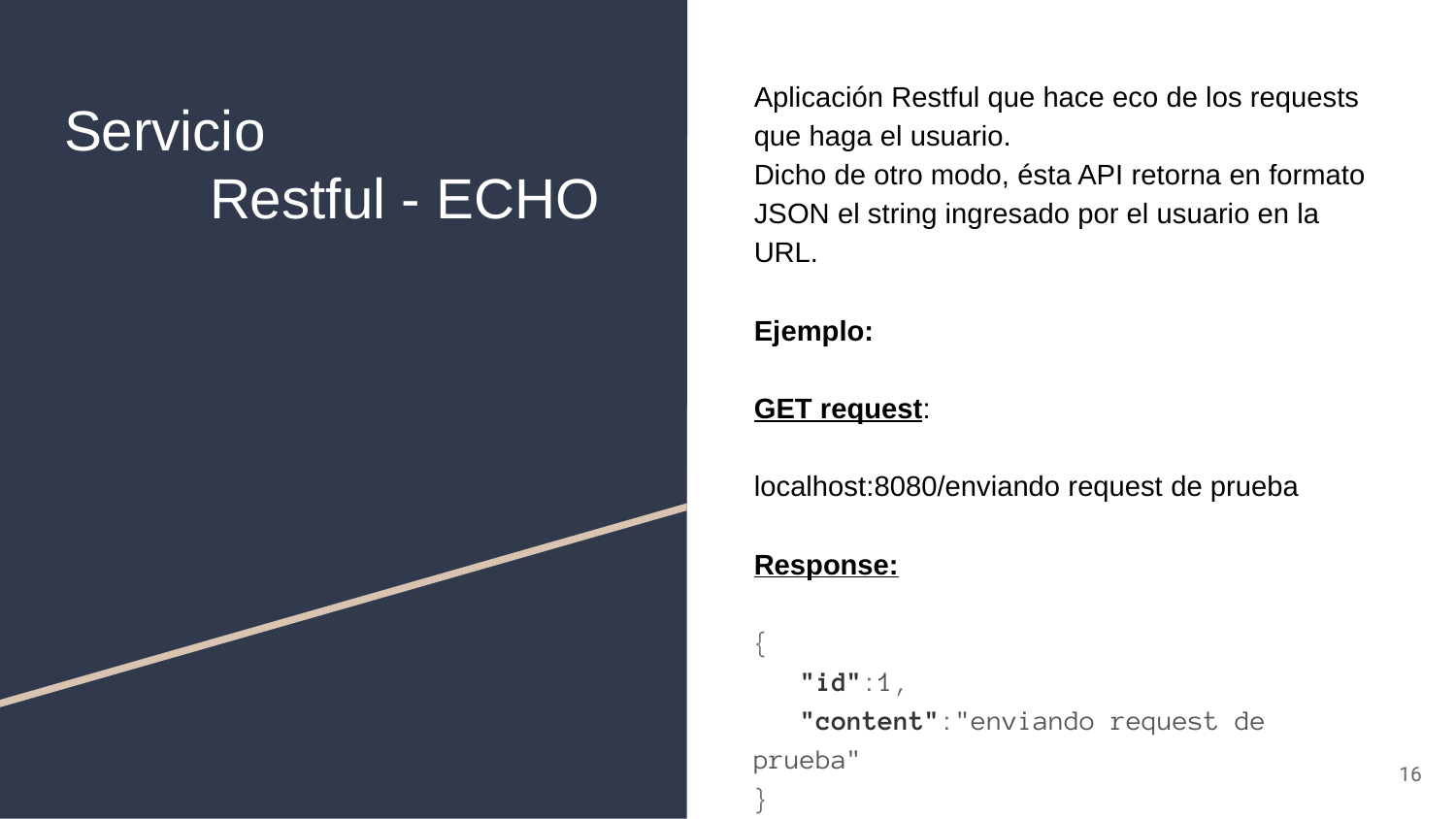

Aplicación Restful que hace eco de los requests que haga el usuario.
Dicho de otro modo, ésta API retorna en formato JSON el string ingresado por el usuario en la URL.

Ejemplo:

GET request:

localhost:8080/enviando request de prueba

Response:

{
   "id":1,
   "content":"enviando request de prueba"
}
# Servicio
	Restful - ECHO
16